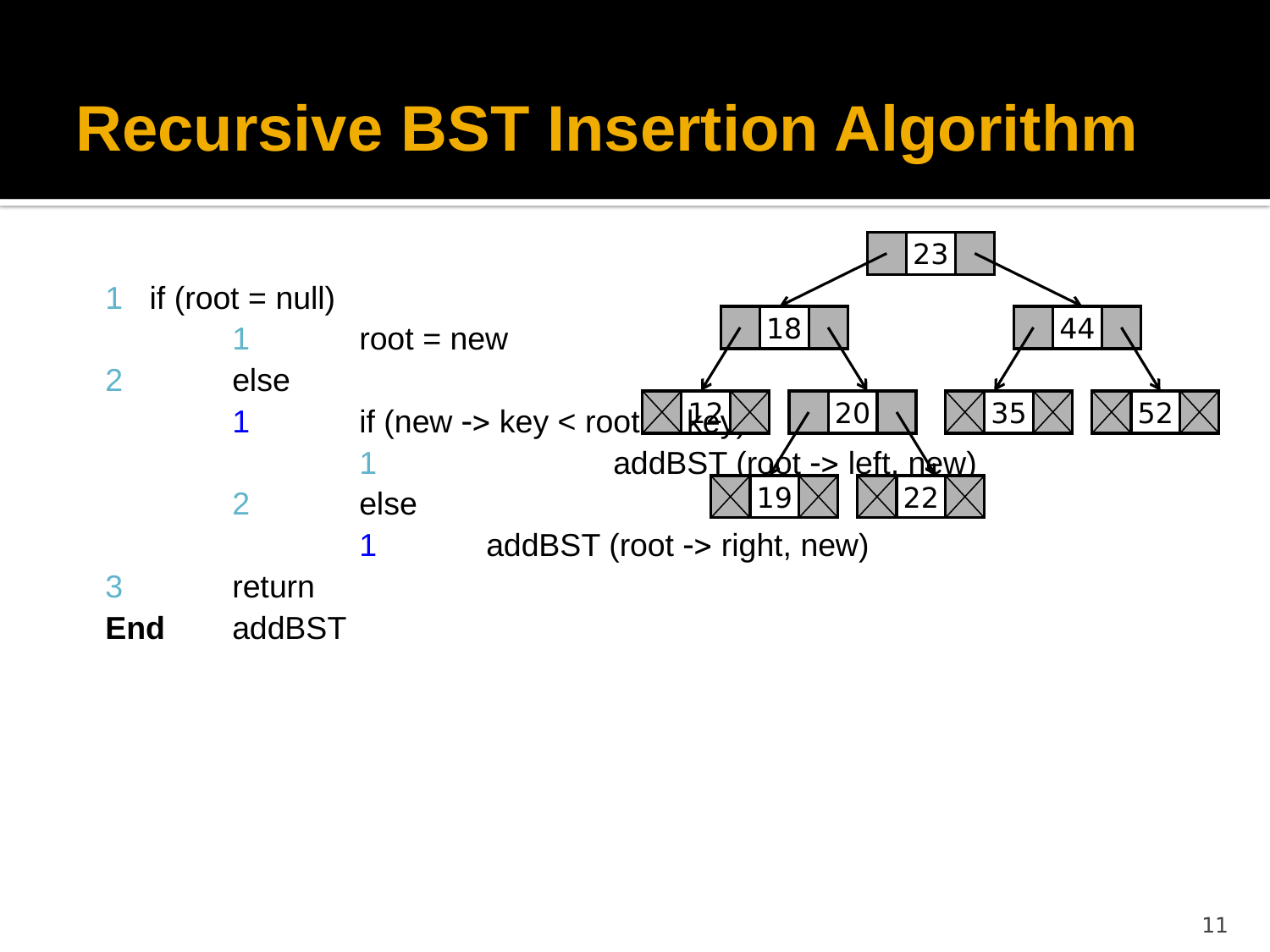

# Recursive BST Insertion Algorithm

23

1   if (root = null)
	1	root = new
2	else
	1	if (new −> key < root −> key)
		1	 	addBST (root −> left, new)
	2	else
		1 	addBST (root −> right, new)
3	return
End	addBST

18

44

12

20

35

52

19

22

11